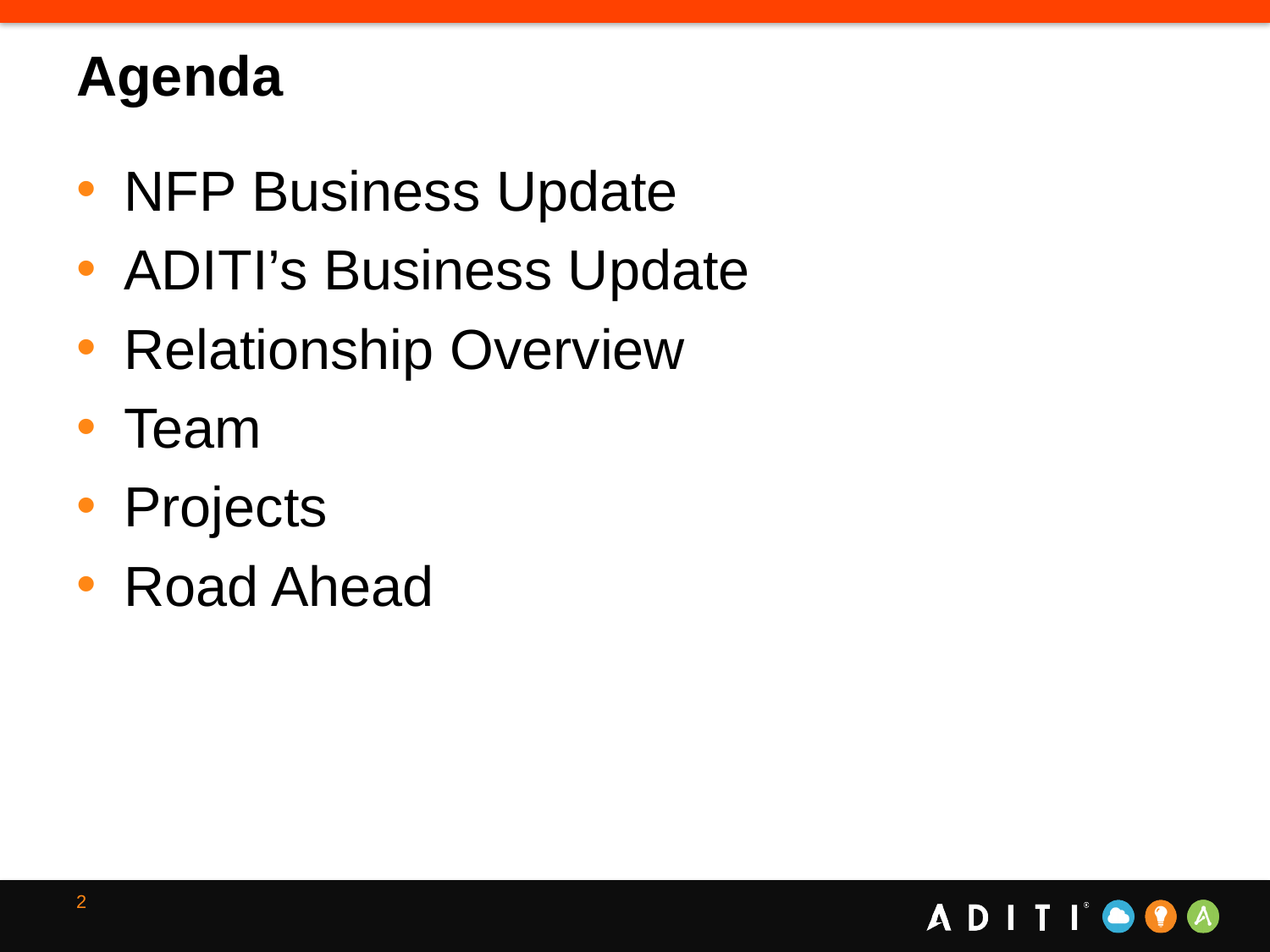

# Agenda
NFP Business Update
ADITI’s Business Update
Relationship Overview
Team
Projects
Road Ahead
2